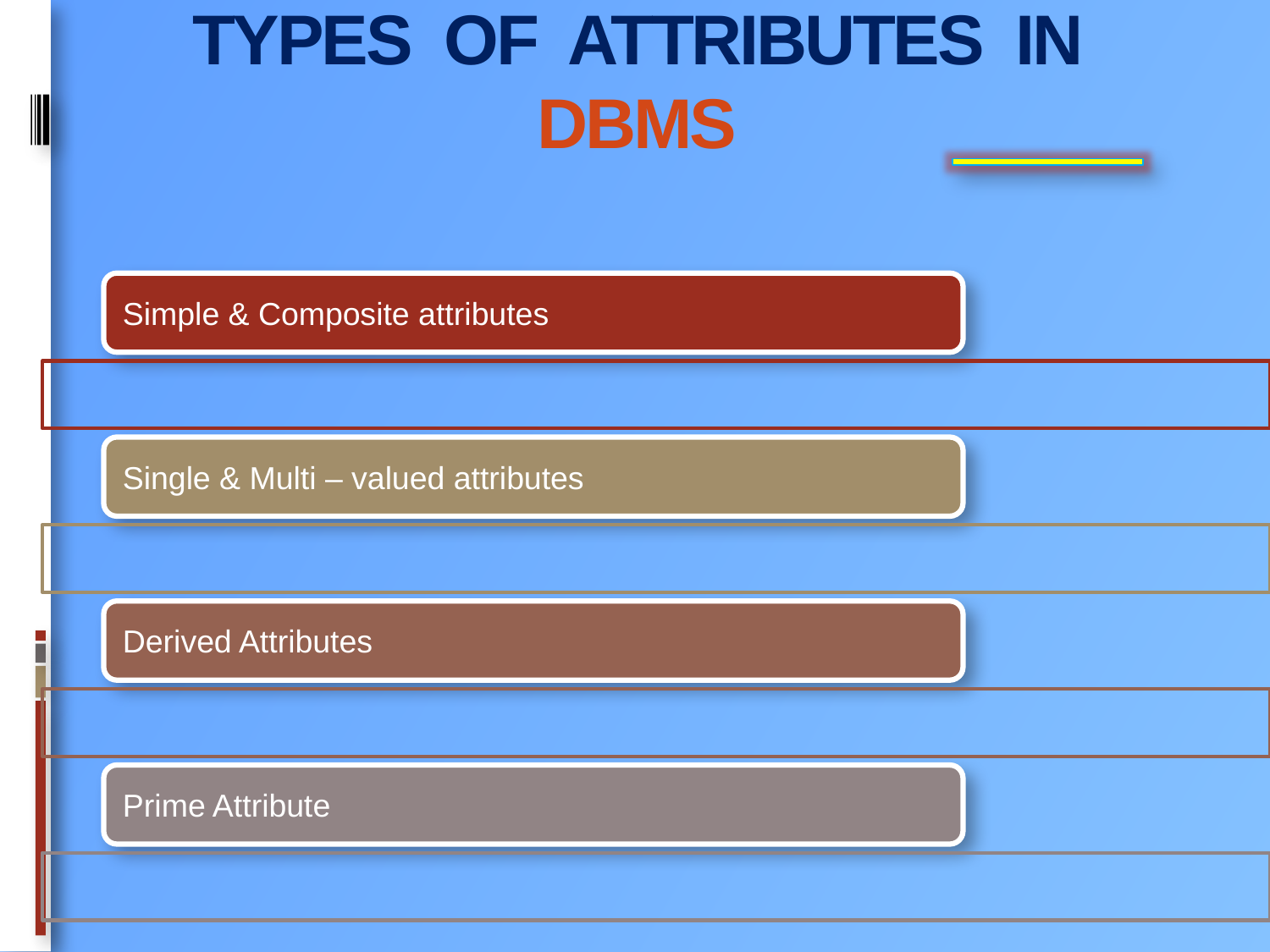

# Types  of  attributes  in  DBMS

Simple & Composite attributes
Single & Multi – valued attributes
Derived Attributes
Prime Attribute